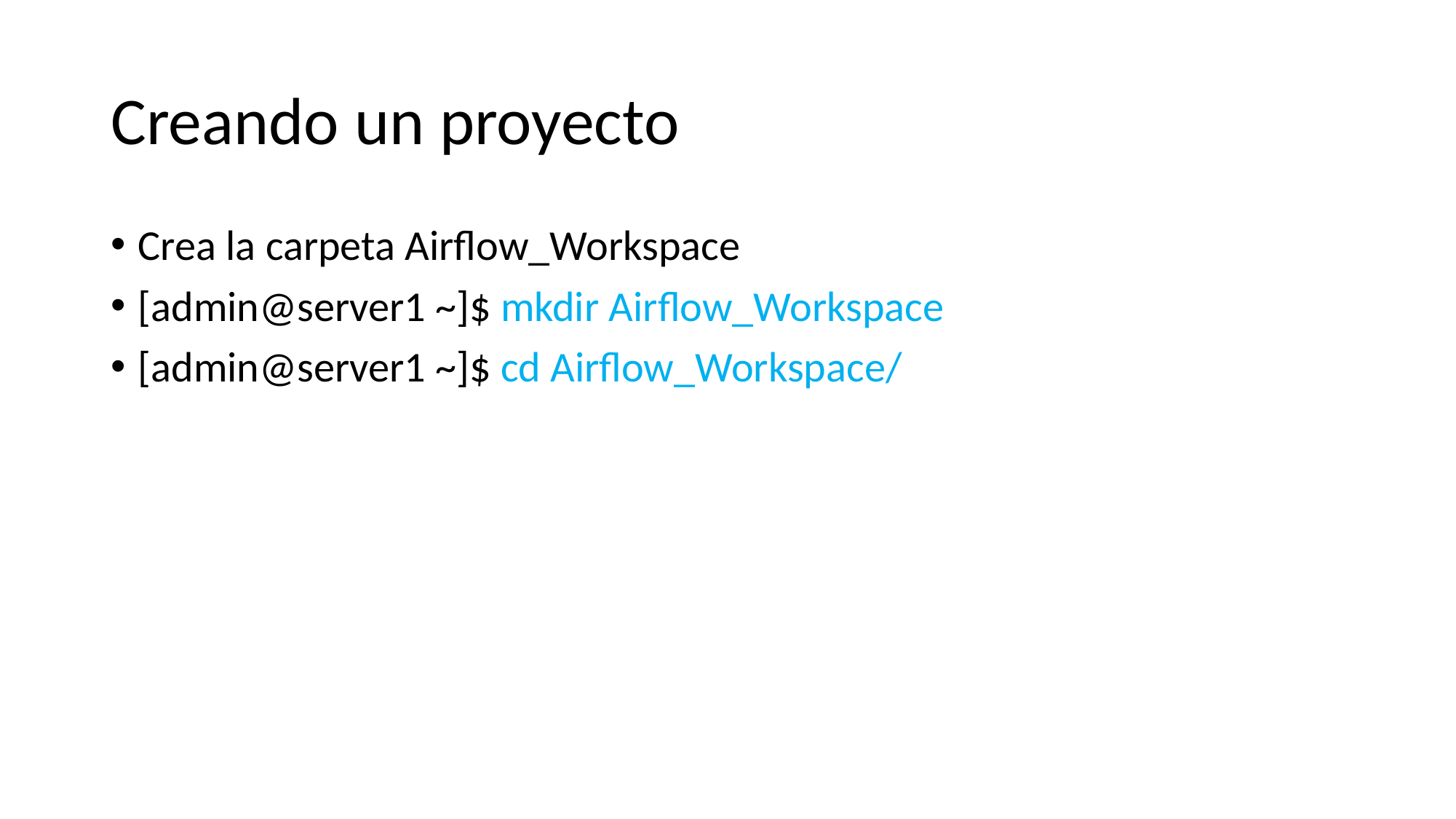

# Creando un proyecto
Crea la carpeta Airflow_Workspace
[admin@server1 ~]$ mkdir Airflow_Workspace
[admin@server1 ~]$ cd Airflow_Workspace/